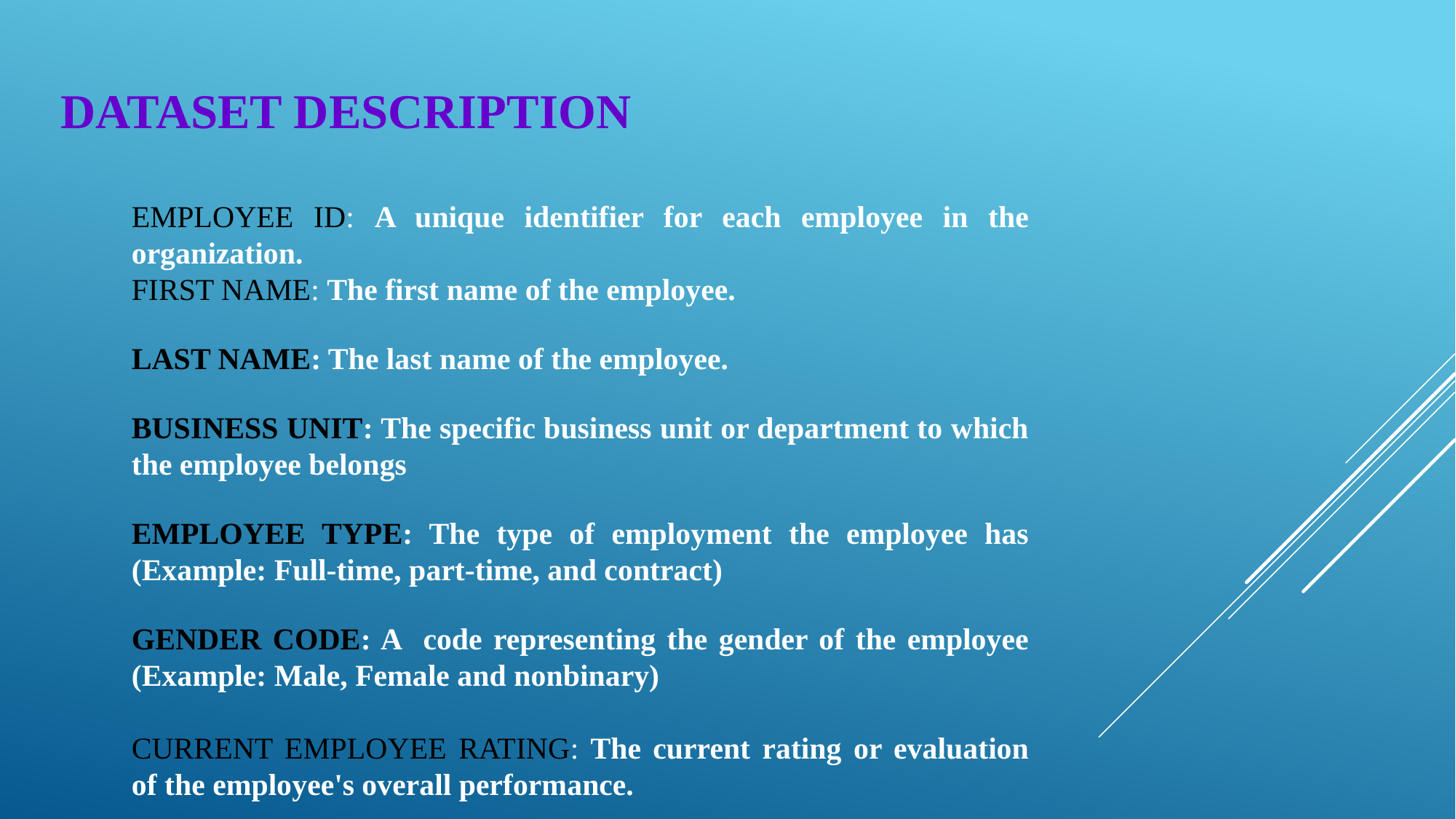

DATASET DESCRIPTION
EMPLOYEE ID: A unique identifier for each employee in the organization.
FIRST NAME: The first name of the employee.

LAST NAME: The last name of the employee.

BUSINESS UNIT: The specific business unit or department to which the employee belongs

EMPLOYEE TYPE: The type of employment the employee has (Example: Full-time, part-time, and contract)

GENDER CODE: A  code representing the gender of the employee (Example: Male, Female and nonbinary)

CURRENT EMPLOYEE RATING: The current rating or evaluation of the employee's overall performance.